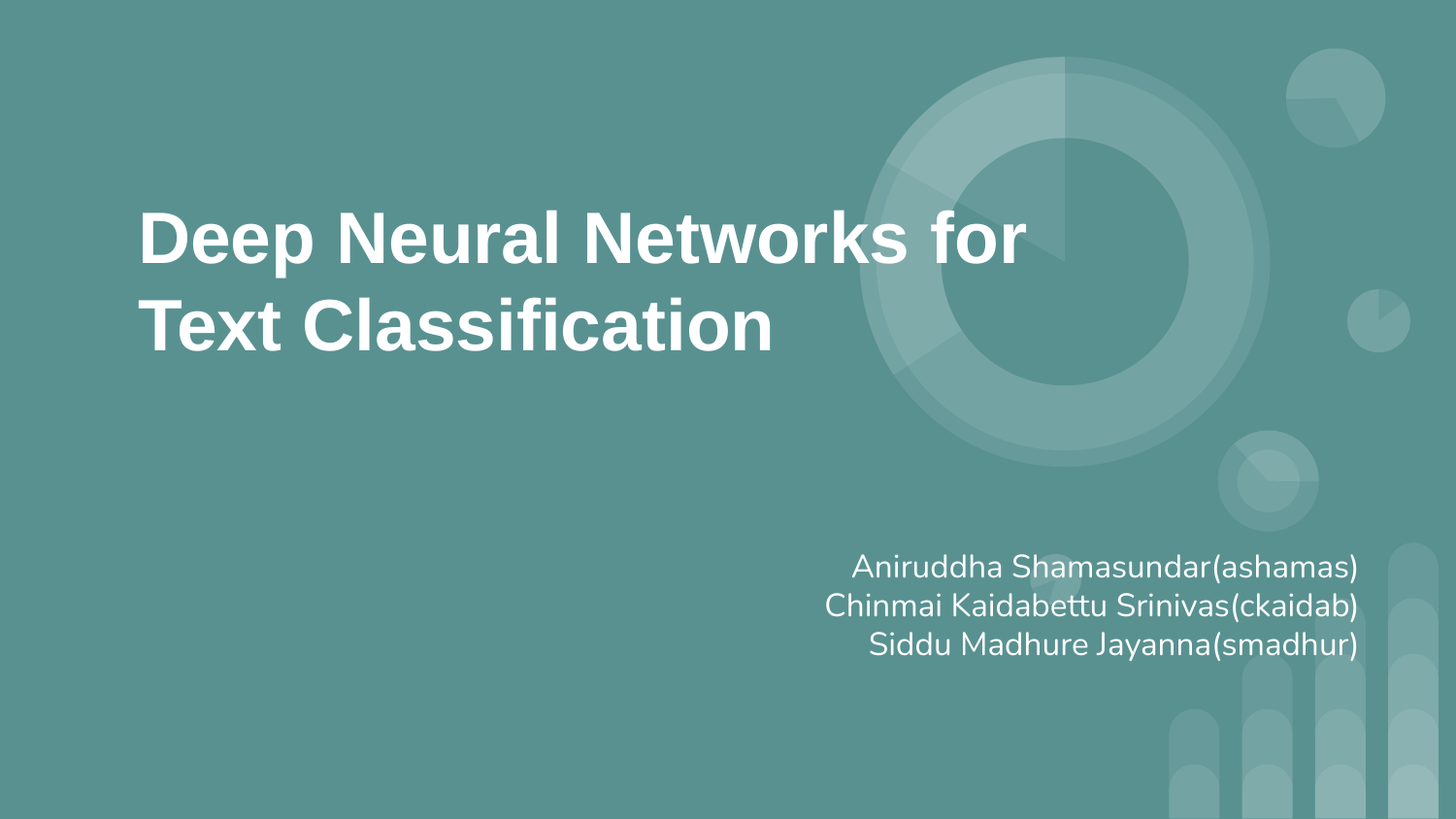

# Deep Neural Networks for
Text Classification
Aniruddha Shamasundar(ashamas)
Chinmai Kaidabettu Srinivas(ckaidab)
Siddu Madhure Jayanna(smadhur)